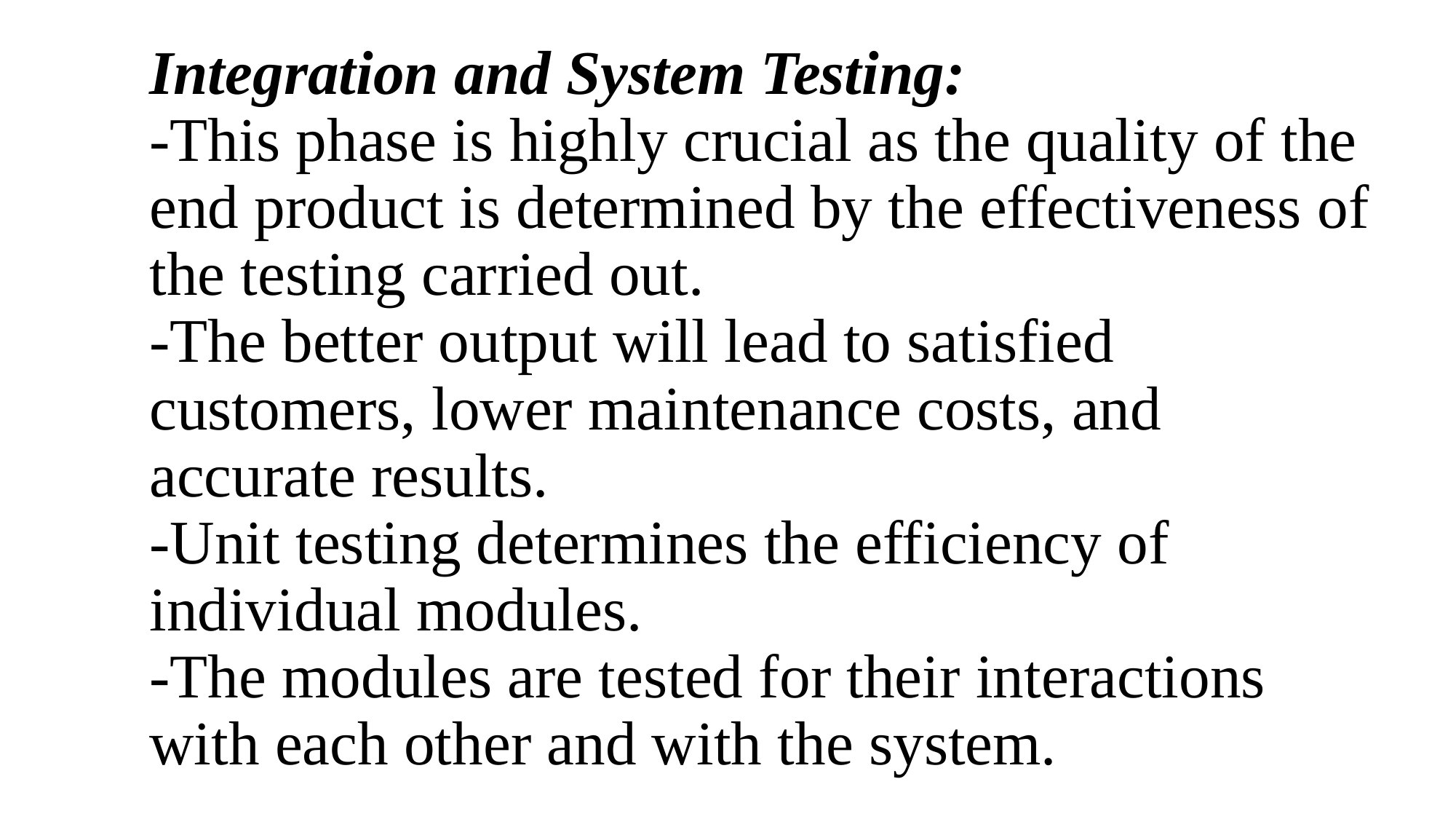

# Integration and System Testing: -This phase is highly crucial as the quality of the end product is determined by the effectiveness of the testing carried out. -The better output will lead to satisfied customers, lower maintenance costs, and accurate results. -Unit testing determines the efficiency of individual modules. -The modules are tested for their interactions with each other and with the system.